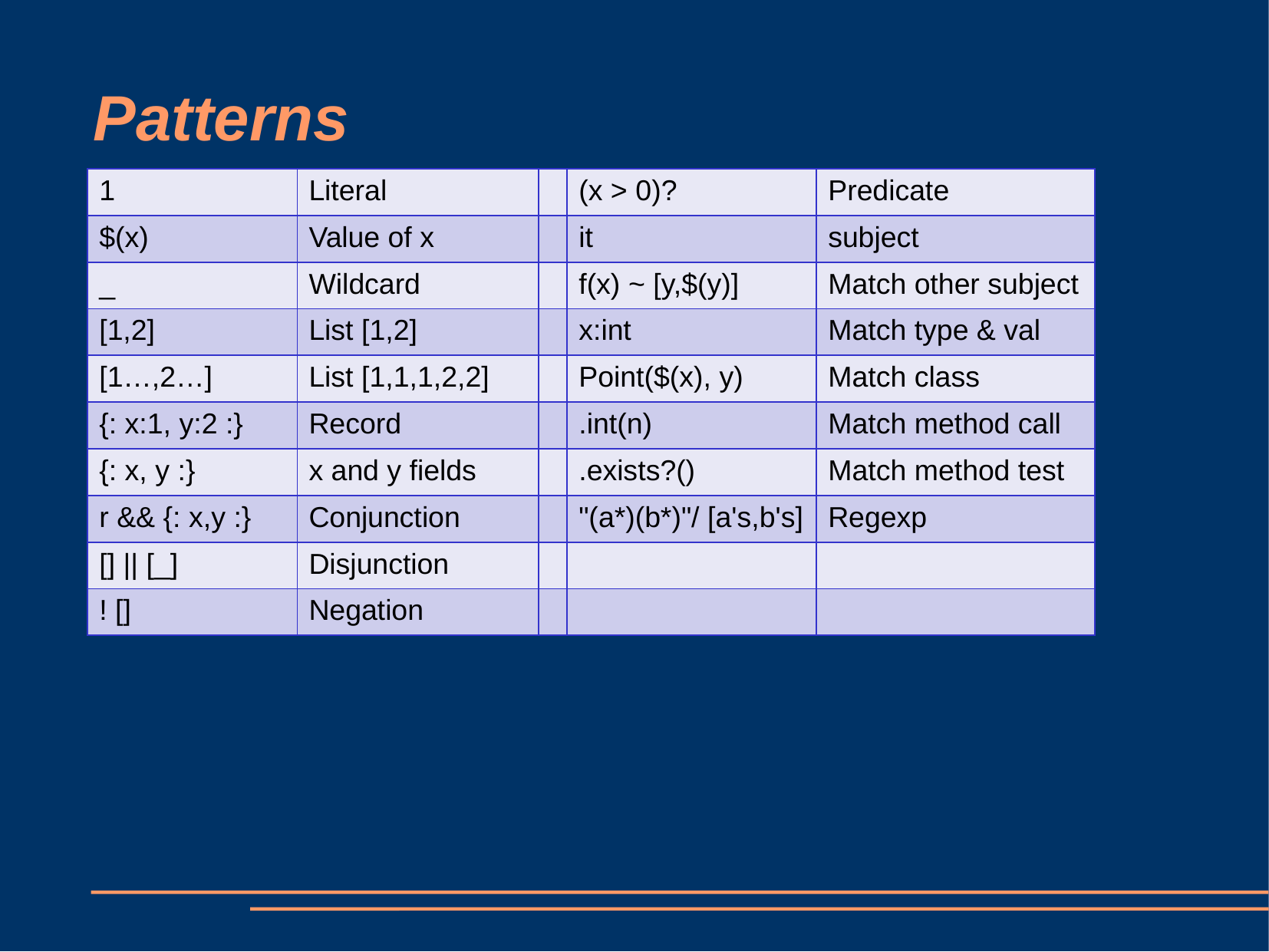

# Patterns
| 1 | Literal |  | (x > 0)? | Predicate |
| --- | --- | --- | --- | --- |
| $(x) | Value of x |  | it | subject |
| \_ | Wildcard |  | f(x) ~ [y,$(y)] | Match other subject |
| [1,2] | List [1,2] |  | x:int | Match type & val |
| [1…,2…] | List [1,1,1,2,2] |  | Point($(x), y) | Match class |
| {: x:1, y:2 :} | Record |  | .int(n) | Match method call |
| {: x, y :} | x and y fields |  | .exists?() | Match method test |
| r && {: x,y :} | Conjunction |  | "(a\*)(b\*)"/ [a's,b's] | Regexp |
| [] || [\_] | Disjunction |  |  |  |
| ! [] | Negation |  |  |  |